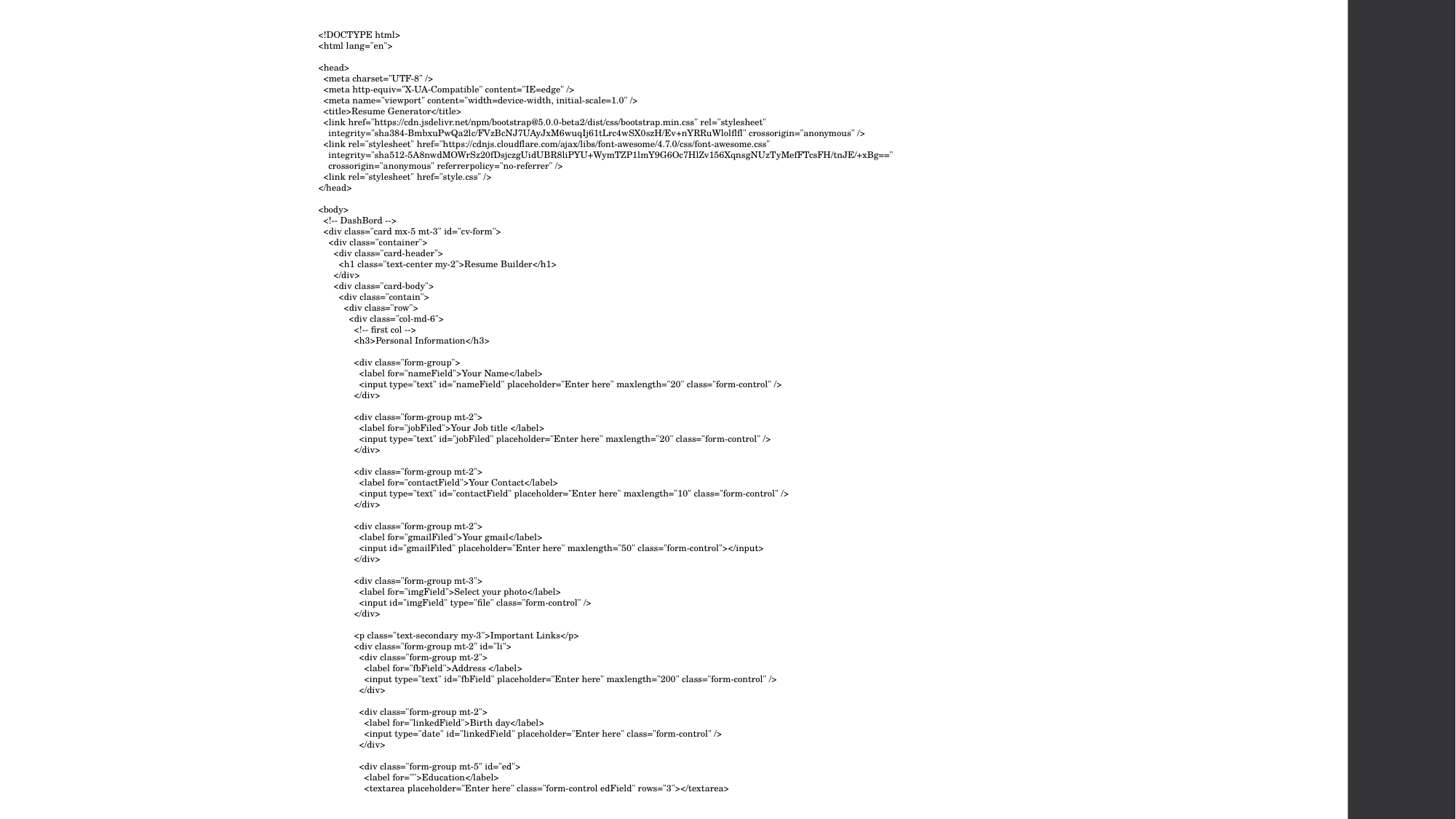

<!DOCTYPE html>
<html lang="en">

<head>
  <meta charset="UTF-8" />
  <meta http-equiv="X-UA-Compatible" content="IE=edge" />
  <meta name="viewport" content="width=device-width, initial-scale=1.0" />
  <title>Resume Generator</title>
  <link href="https://cdn.jsdelivr.net/npm/bootstrap@5.0.0-beta2/dist/css/bootstrap.min.css" rel="stylesheet"
    integrity="sha384-BmbxuPwQa2lc/FVzBcNJ7UAyJxM6wuqIj61tLrc4wSX0szH/Ev+nYRRuWlolflfl" crossorigin="anonymous" />
  <link rel="stylesheet" href="https://cdnjs.cloudflare.com/ajax/libs/font-awesome/4.7.0/css/font-awesome.css"
    integrity="sha512-5A8nwdMOWrSz20fDsjczgUidUBR8liPYU+WymTZP1lmY9G6Oc7HlZv156XqnsgNUzTyMefFTcsFH/tnJE/+xBg=="
    crossorigin="anonymous" referrerpolicy="no-referrer" />
  <link rel="stylesheet" href="style.css" />
</head>

<body>
  <!-- DashBord -->
  <div class="card mx-5 mt-3" id="cv-form">
    <div class="container">
      <div class="card-header">
        <h1 class="text-center my-2">Resume Builder</h1>
      </div>
      <div class="card-body">
        <div class="contain">
          <div class="row">
            <div class="col-md-6">
              <!-- first col -->
              <h3>Personal Information</h3>

              <div class="form-group">
                <label for="nameField">Your Name</label>
                <input type="text" id="nameField" placeholder="Enter here" maxlength="20" class="form-control" />
              </div>

              <div class="form-group mt-2">
                <label for="jobFiled">Your Job title </label>
                <input type="text" id="jobFiled" placeholder="Enter here" maxlength="20" class="form-control" />
              </div>

              <div class="form-group mt-2">
                <label for="contactField">Your Contact</label>
                <input type="text" id="contactField" placeholder="Enter here" maxlength="10" class="form-control" />
              </div>

              <div class="form-group mt-2">
                <label for="gmailFiled">Your gmail</label>
                <input id="gmailFiled" placeholder="Enter here" maxlength="50" class="form-control"></input>
              </div>

              <div class="form-group mt-3">
                <label for="imgField">Select your photo</label>
                <input id="imgField" type="file" class="form-control" />
              </div>

              <p class="text-secondary my-3">Important Links</p>
              <div class="form-group mt-2" id="li">
                <div class="form-group mt-2">
                  <label for="fbField">Address </label>
                  <input type="text" id="fbField" placeholder="Enter here" maxlength="200" class="form-control" />
                </div>

                <div class="form-group mt-2">
                  <label for="linkedField">Birth day</label>
                  <input type="date" id="linkedField" placeholder="Enter here" class="form-control" />
                </div>

                <div class="form-group mt-5" id="ed">
                  <label for="">Education</label>
                  <textarea placeholder="Enter here" class="form-control edField" rows="3"></textarea>